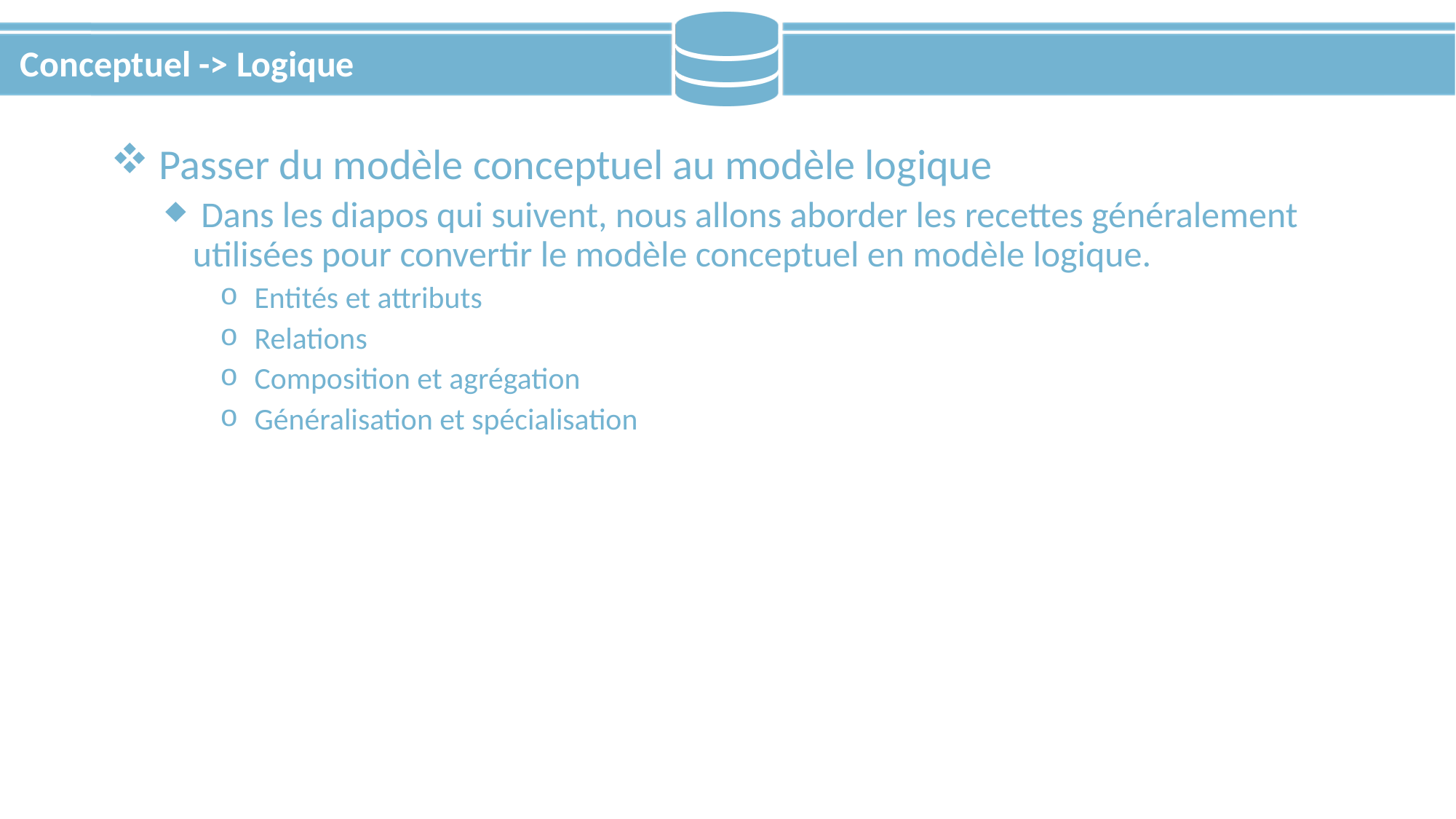

# Conceptuel -> Logique
 Passer du modèle conceptuel au modèle logique
 Dans les diapos qui suivent, nous allons aborder les recettes généralement utilisées pour convertir le modèle conceptuel en modèle logique.
 Entités et attributs
 Relations
 Composition et agrégation
 Généralisation et spécialisation